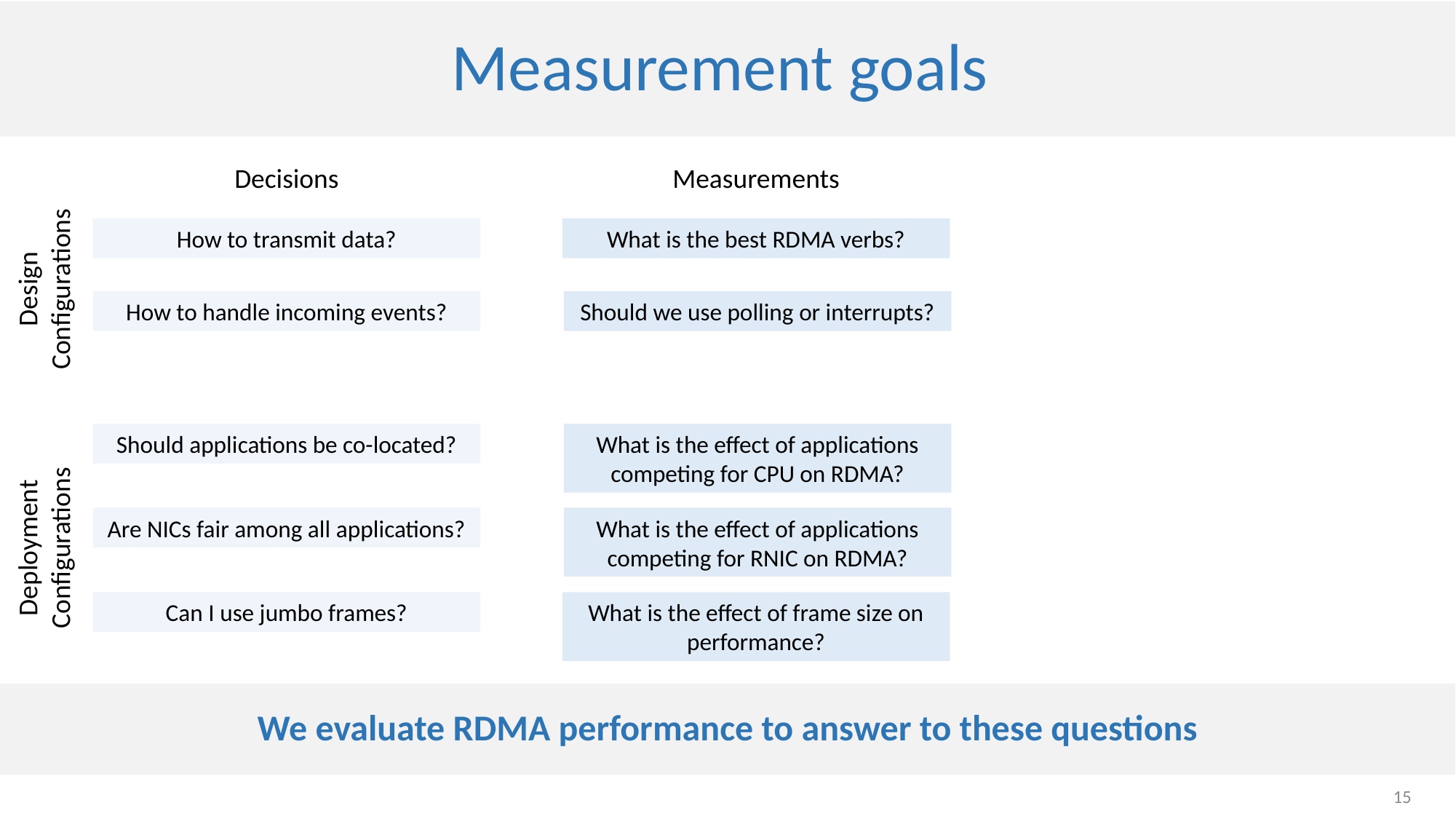

# Measurement goals
Decisions
Measurements

How to transmit data?
What is the best RDMA verbs?
Design
Configurations
How to handle incoming events?
Should we use polling or interrupts?
Should applications be co-located?
What is the effect of applications competing for CPU on RDMA?
Are NICs fair among all applications?
What is the effect of applications competing for RNIC on RDMA?
Deployment
 Configurations
Can I use jumbo frames?
What is the effect of frame size on performance?
We evaluate RDMA performance to answer to these questions
15